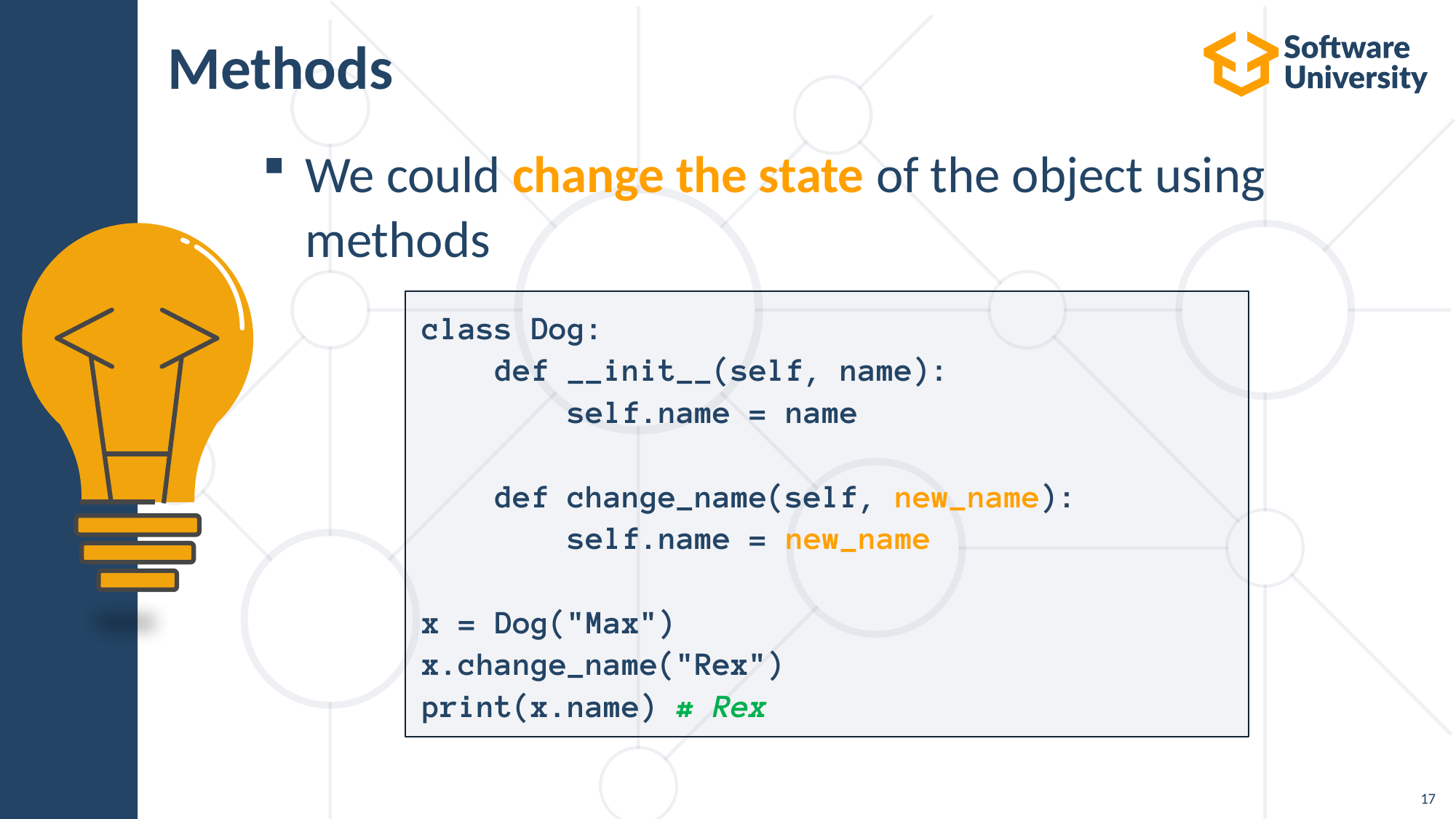

# Methods
We could change the state of the object using methods
class Dog:
    def __init__(self, name):
        self.name = name

    def change_name(self, new_name):
        self.name = new_name

x = Dog("Max")
x.change_name("Rex")
print(x.name) # Rex
17